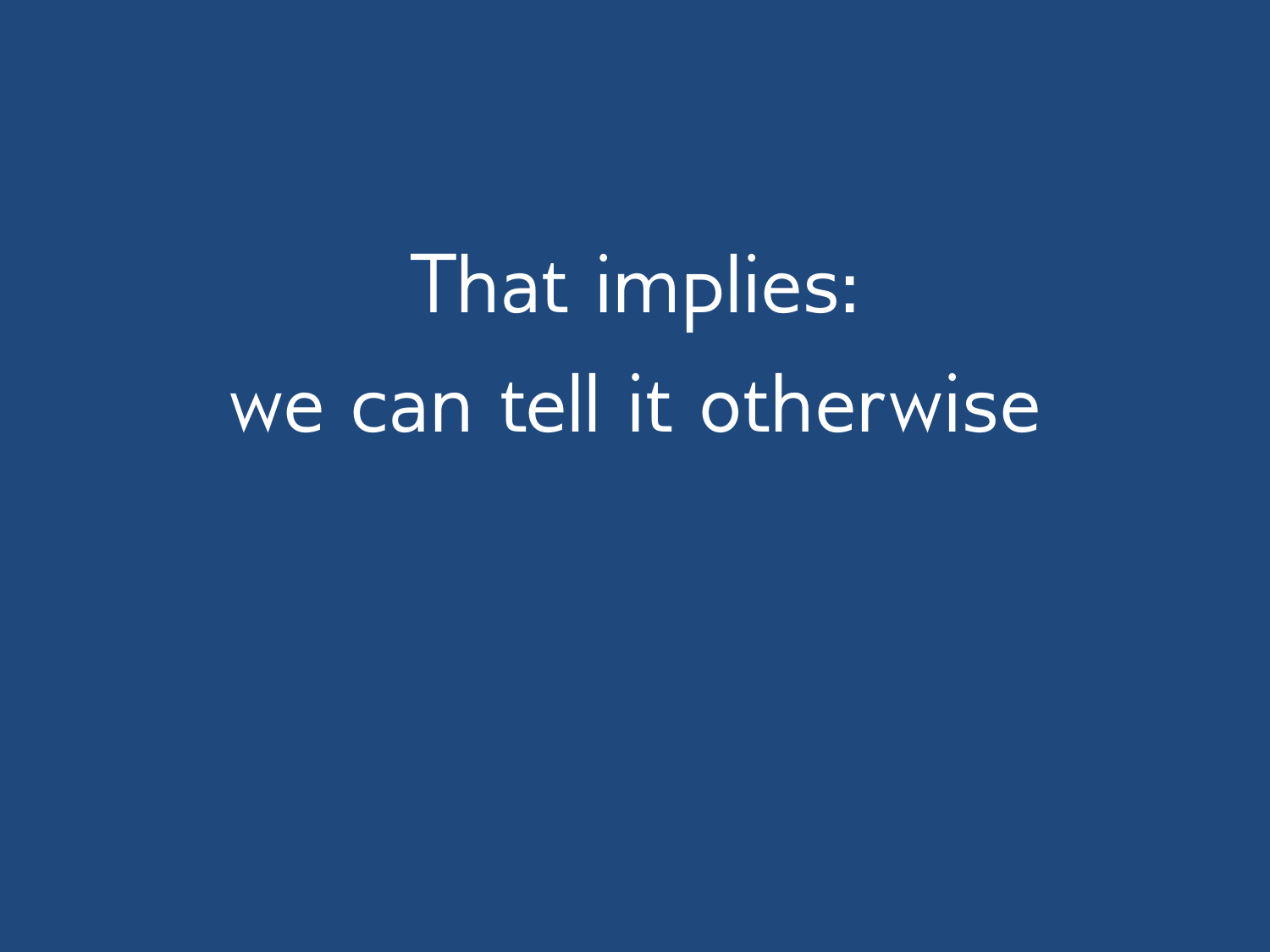

#
That implies:
we can tell it otherwise